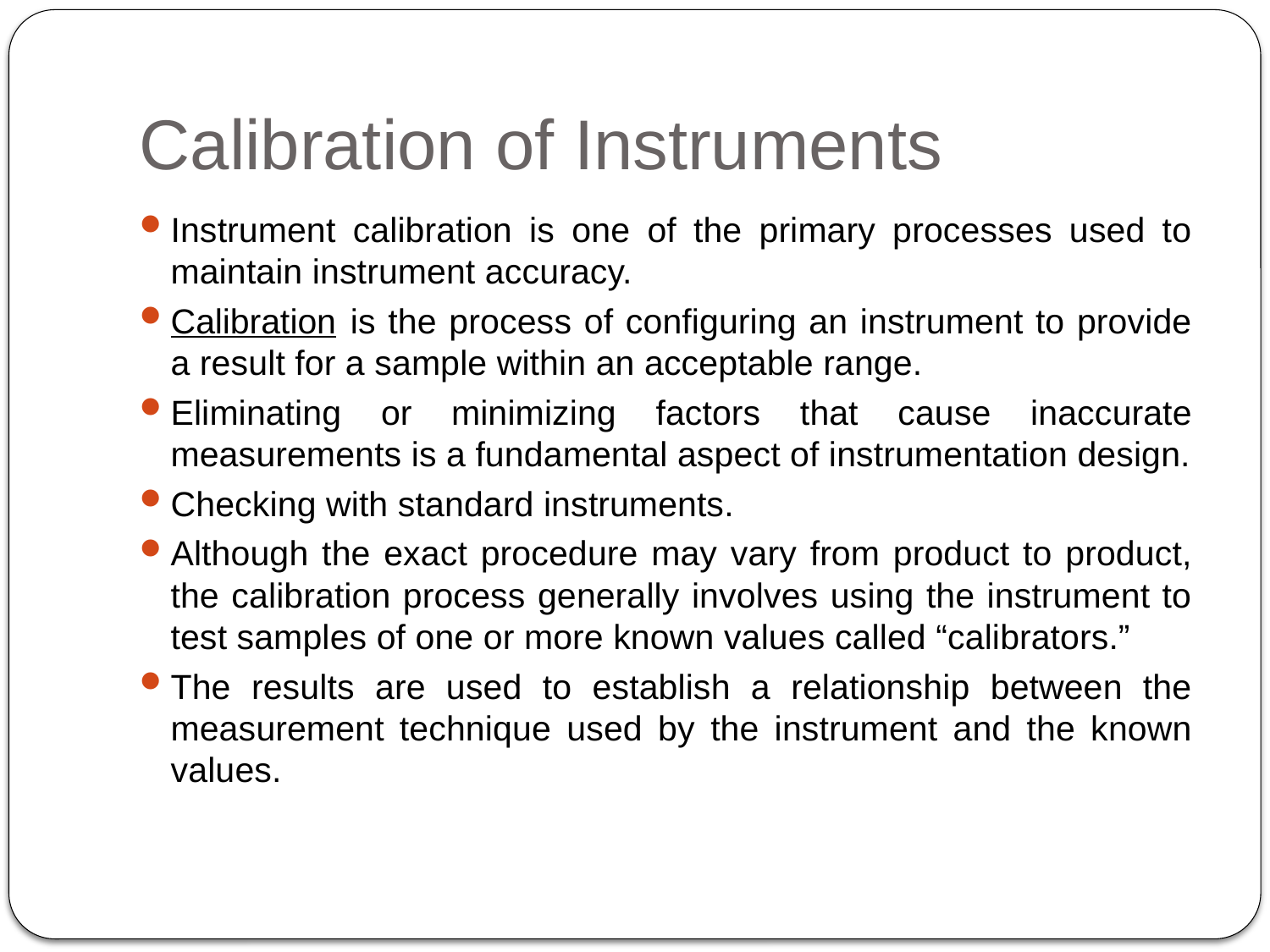

# Calibration of Instruments
Instrument calibration is one of the primary processes used to maintain instrument accuracy.
Calibration is the process of configuring an instrument to provide a result for a sample within an acceptable range.
Eliminating or minimizing factors that cause inaccurate measurements is a fundamental aspect of instrumentation design.
Checking with standard instruments.
Although the exact procedure may vary from product to product, the calibration process generally involves using the instrument to test samples of one or more known values called “calibrators.”
The results are used to establish a relationship between the measurement technique used by the instrument and the known values.